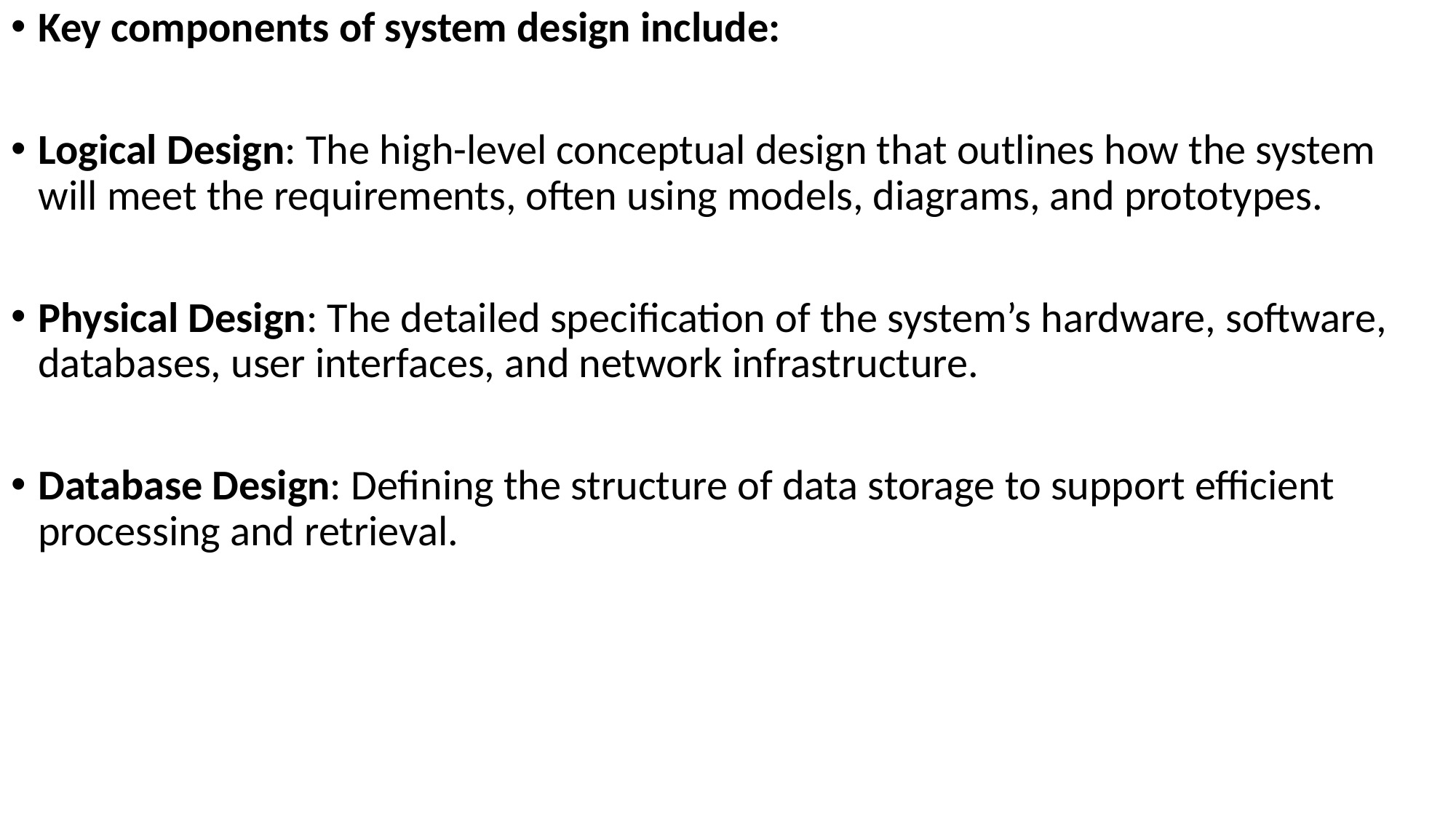

Key components of system design include:

Logical Design: The high-level conceptual design that outlines how the system will meet the requirements, often using models, diagrams, and prototypes.

Physical Design: The detailed specification of the system’s hardware, software, databases, user interfaces, and network infrastructure.

Database Design: Defining the structure of data storage to support efficient processing and retrieval.